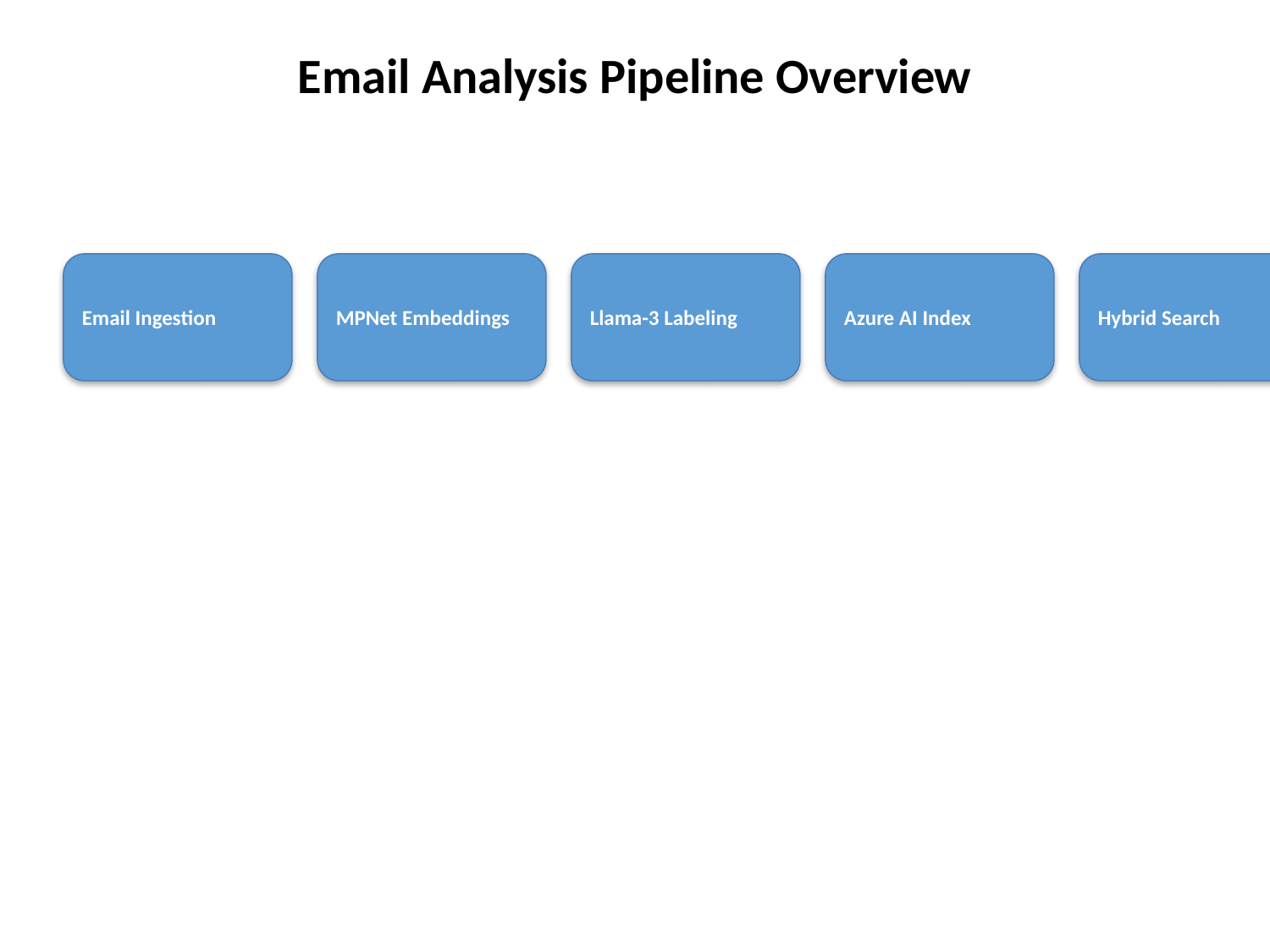

Email Analysis Pipeline Overview
Email Ingestion
MPNet Embeddings
Llama-3 Labeling
Azure AI Index
Hybrid Search
Top 5 Reranked
LLM Summary